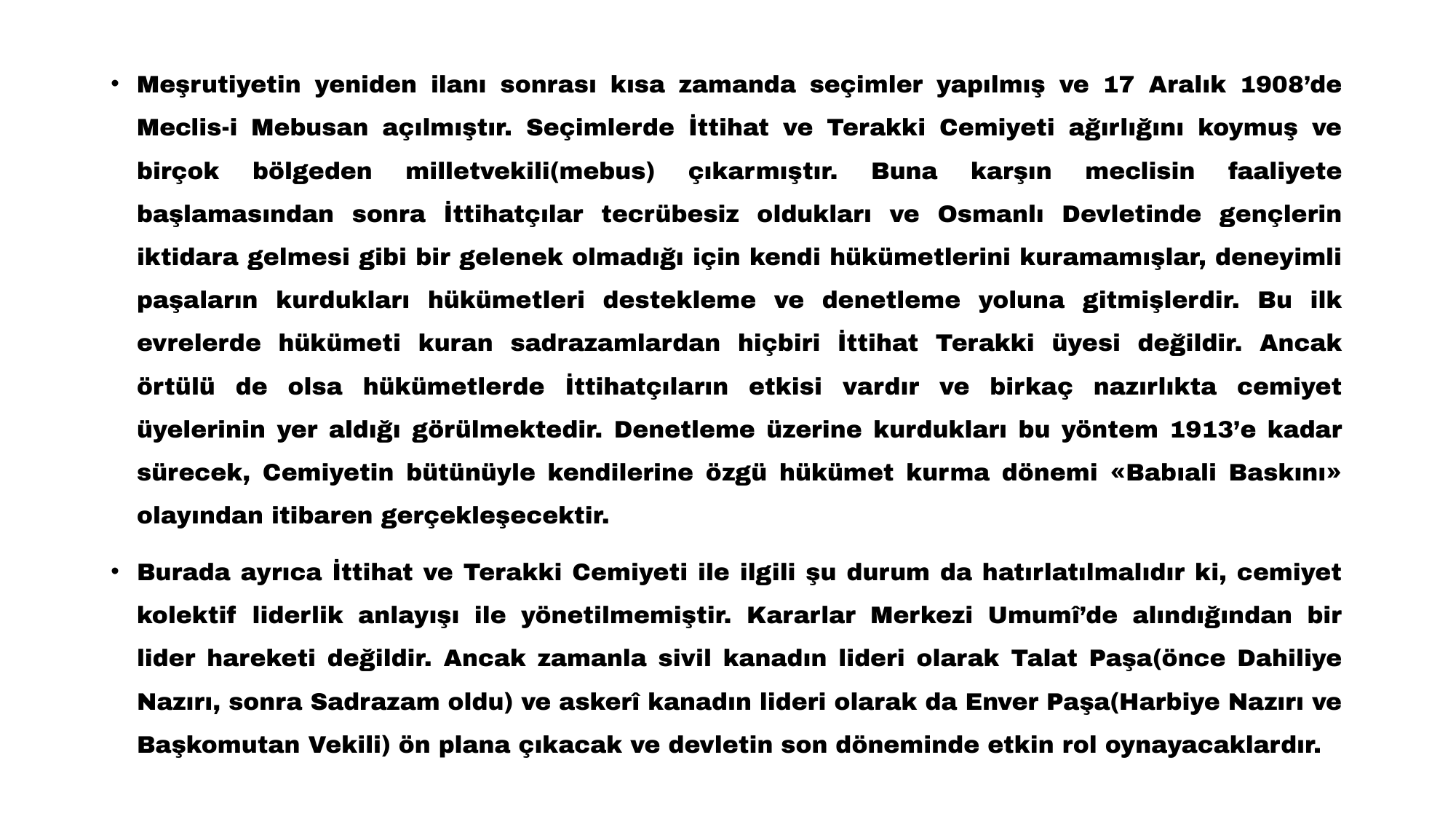

#
Meşrutiyetin yeniden ilanı sonrası kısa zamanda seçimler yapılmış ve 17 Aralık 1908’de Meclis-i Mebusan açılmıştır. Seçimlerde İttihat ve Terakki Cemiyeti ağırlığını koymuş ve birçok bölgeden milletvekili(mebus) çıkarmıştır. Buna karşın meclisin faaliyete başlamasından sonra İttihatçılar tecrübesiz oldukları ve Osmanlı Devletinde gençlerin iktidara gelmesi gibi bir gelenek olmadığı için kendi hükümetlerini kuramamışlar, deneyimli paşaların kurdukları hükümetleri destekleme ve denetleme yoluna gitmişlerdir. Bu ilk evrelerde hükümeti kuran sadrazamlardan hiçbiri İttihat Terakki üyesi değildir. Ancak örtülü de olsa hükümetlerde İttihatçıların etkisi vardır ve birkaç nazırlıkta cemiyet üyelerinin yer aldığı görülmektedir. Denetleme üzerine kurdukları bu yöntem 1913’e kadar sürecek, Cemiyetin bütünüyle kendilerine özgü hükümet kurma dönemi «Babıali Baskını» olayından itibaren gerçekleşecektir.
Burada ayrıca İttihat ve Terakki Cemiyeti ile ilgili şu durum da hatırlatılmalıdır ki, cemiyet kolektif liderlik anlayışı ile yönetilmemiştir. Kararlar Merkezi Umumî’de alındığından bir lider hareketi değildir. Ancak zamanla sivil kanadın lideri olarak Talat Paşa(önce Dahiliye Nazırı, sonra Sadrazam oldu) ve askerî kanadın lideri olarak da Enver Paşa(Harbiye Nazırı ve Başkomutan Vekili) ön plana çıkacak ve devletin son döneminde etkin rol oynayacaklardır.